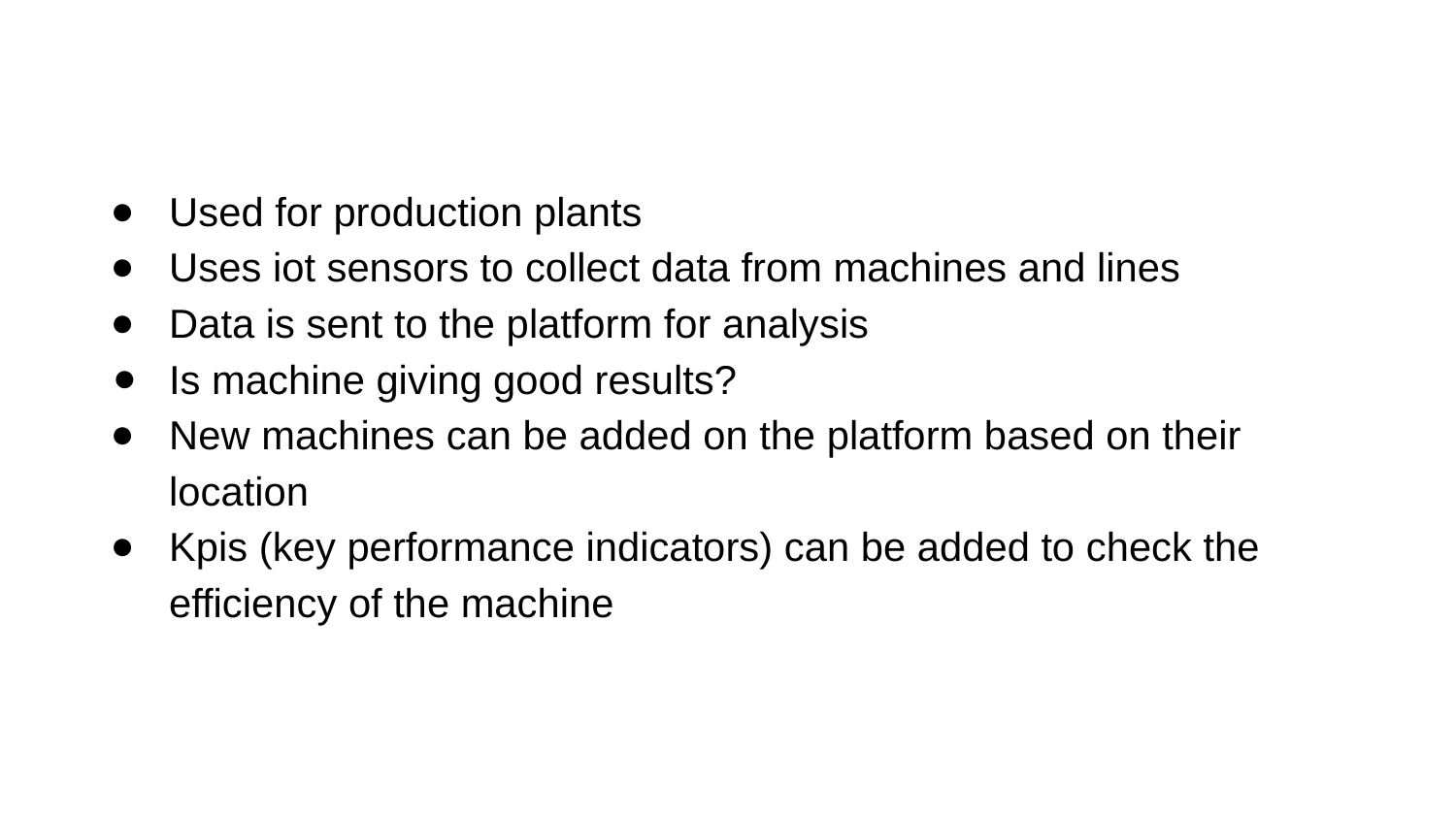

Used for production plants
Uses iot sensors to collect data from machines and lines
Data is sent to the platform for analysis
Is machine giving good results?
New machines can be added on the platform based on their location
Kpis (key performance indicators) can be added to check the efficiency of the machine